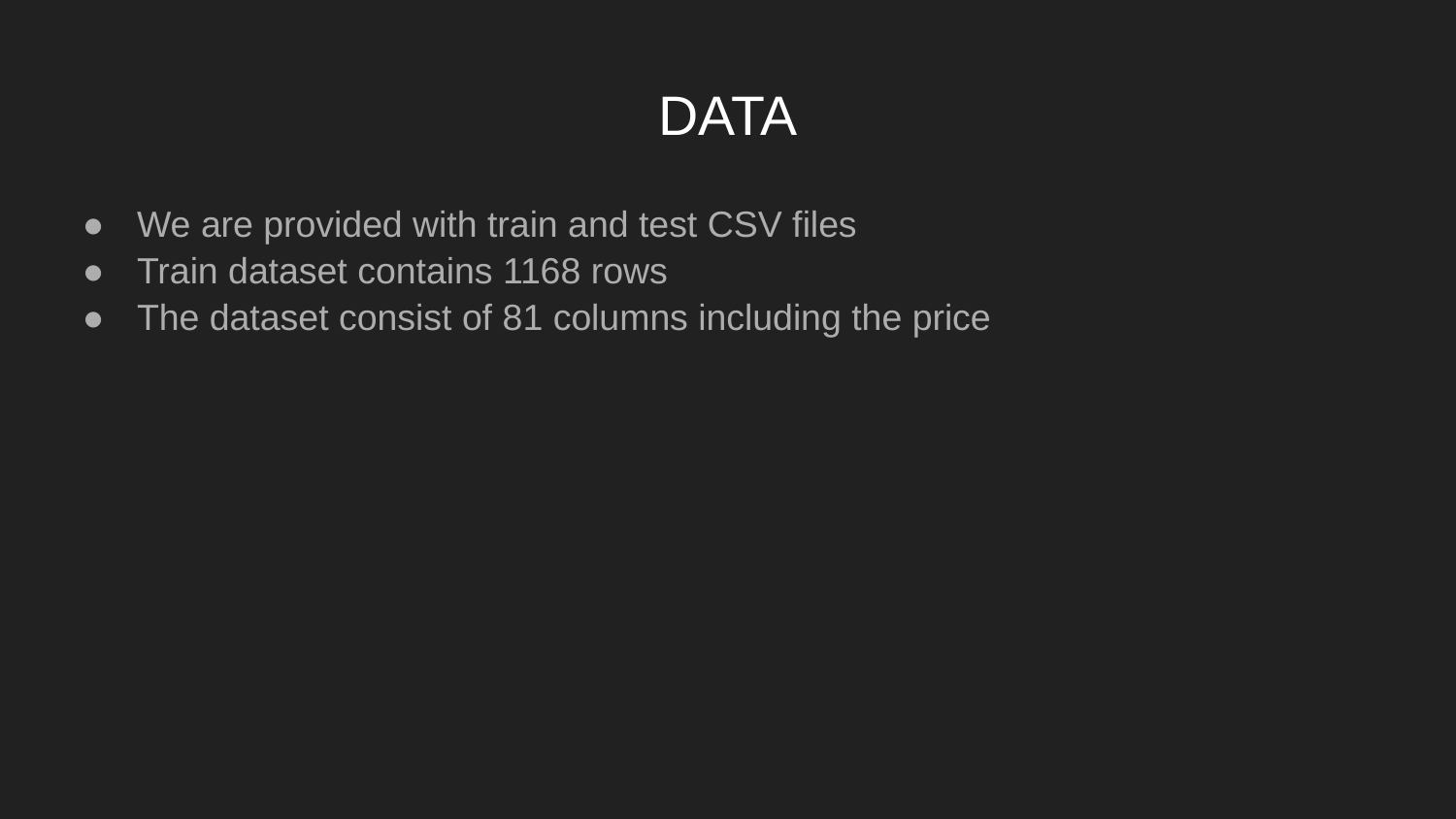

# DATA
We are provided with train and test CSV files
Train dataset contains 1168 rows
The dataset consist of 81 columns including the price